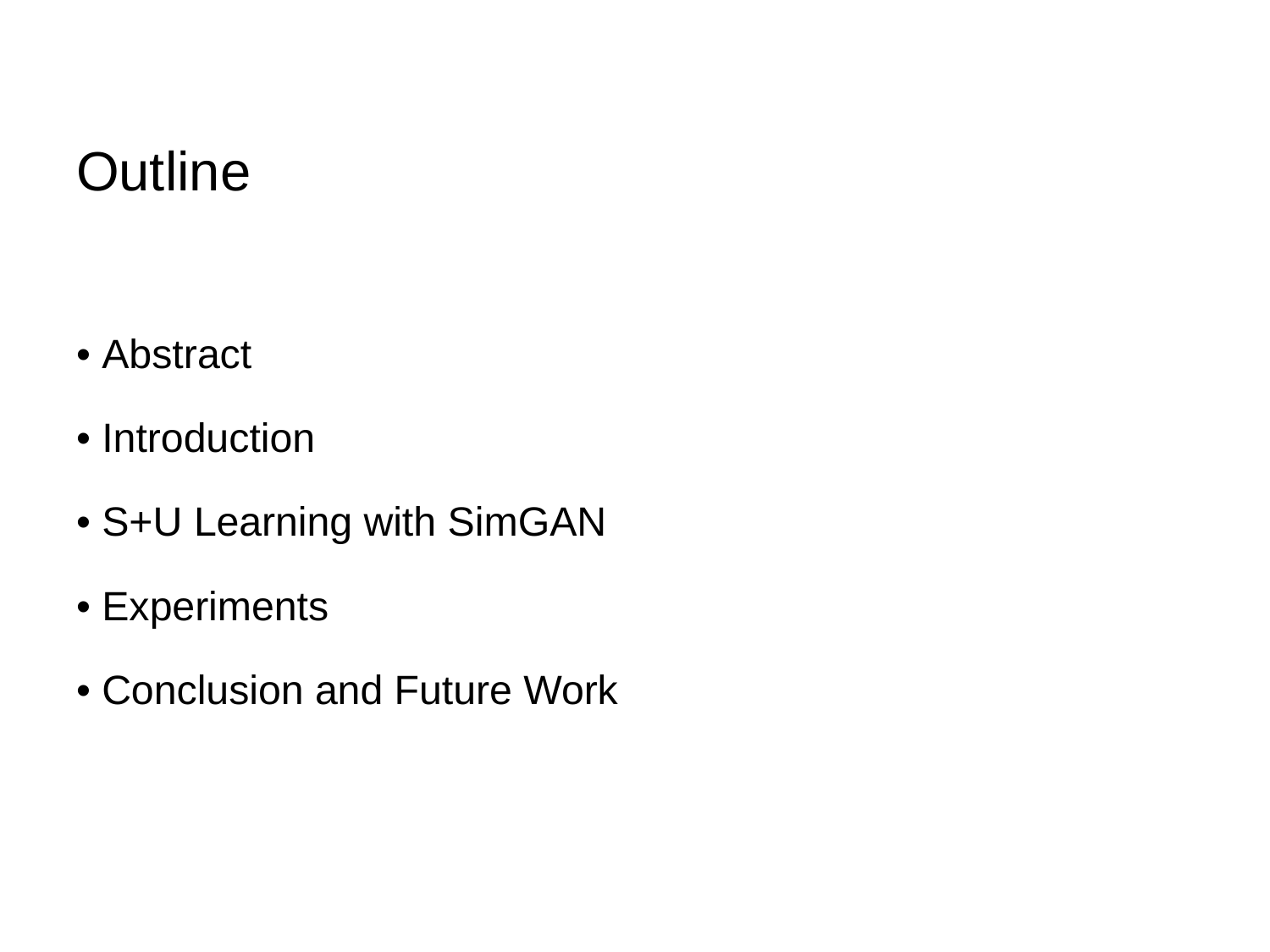

Outline

• Abstract
• Introduction
• S+U Learning with SimGAN
• Experiments
• Conclusion and Future Work